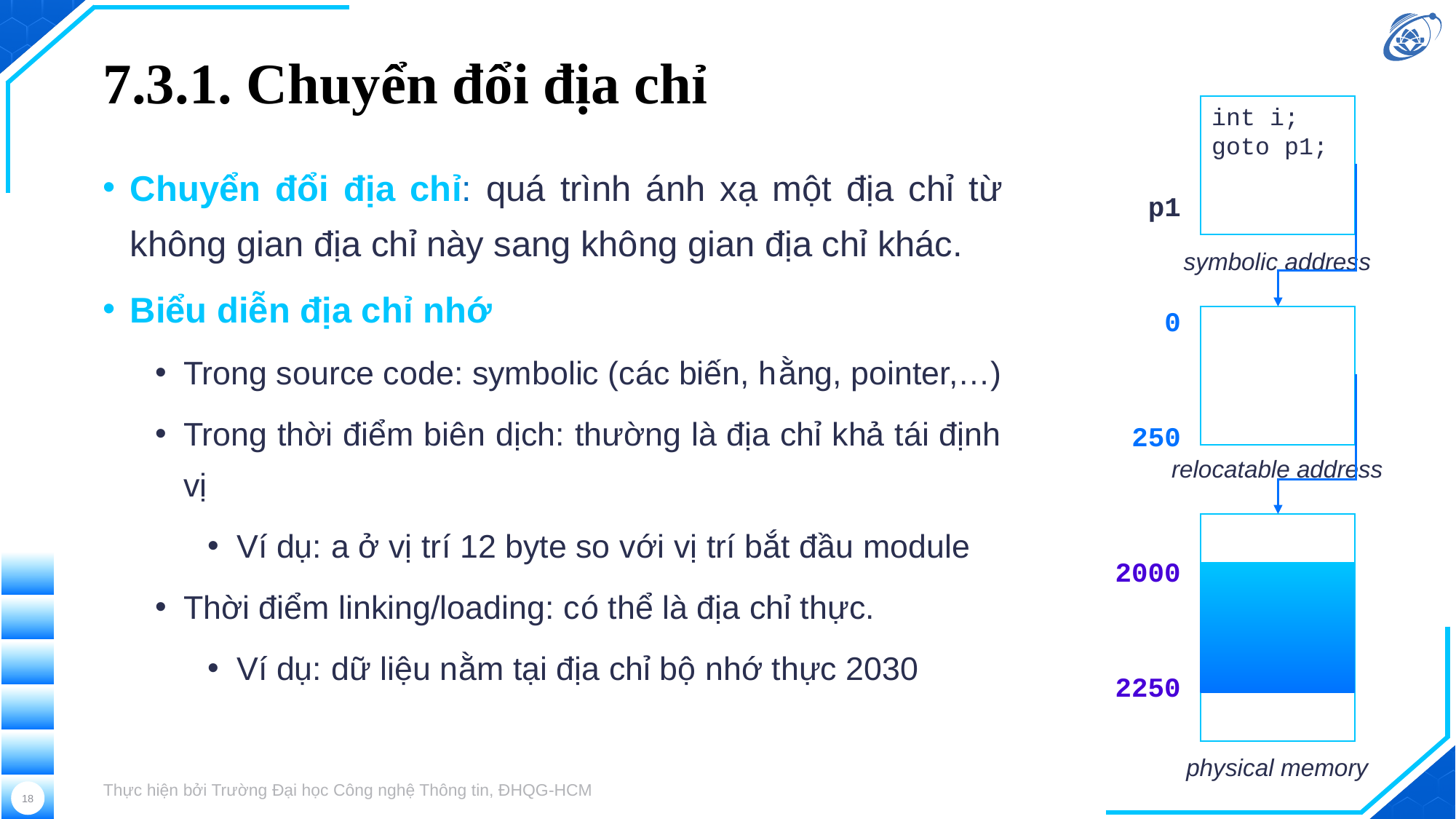

# 7.3.1. Chuyển đổi địa chỉ
int i;
goto p1;
Chuyển đổi địa chỉ: quá trình ánh xạ một địa chỉ từ không gian địa chỉ này sang không gian địa chỉ khác.
Biểu diễn địa chỉ nhớ
Trong source code: symbolic (các biến, hằng, pointer,…)
Trong thời điểm biên dịch: thường là địa chỉ khả tái định vị
Ví dụ: a ở vị trí 12 byte so với vị trí bắt đầu module
Thời điểm linking/loading: có thể là địa chỉ thực.
Ví dụ: dữ liệu nằm tại địa chỉ bộ nhớ thực 2030

p1
symbolic address
0

250
relocatable address

2000

2250
physical memory
Thực hiện bởi Trường Đại học Công nghệ Thông tin, ĐHQG-HCM
18